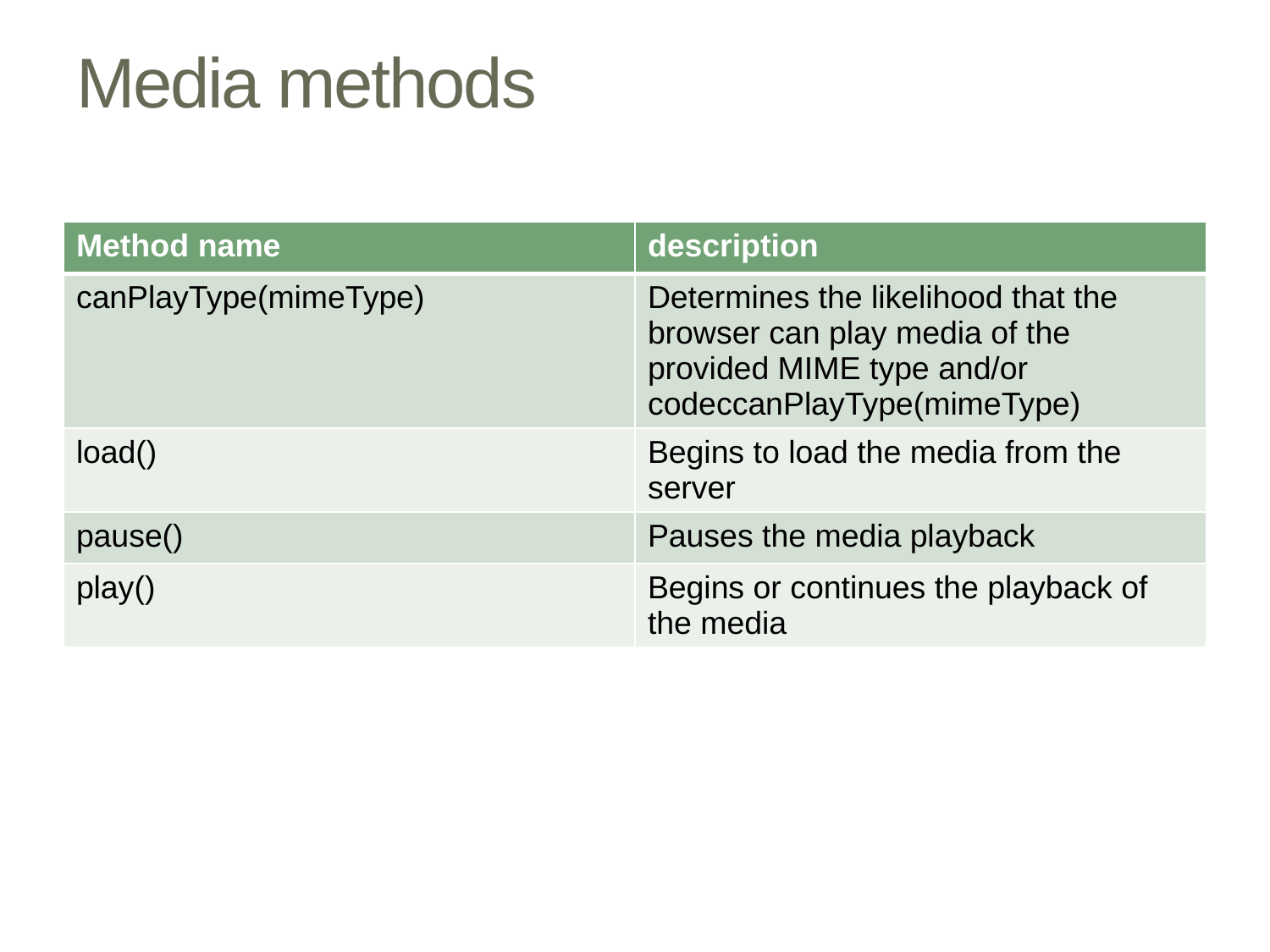

# Media methods
| Method name | description |
| --- | --- |
| canPlayType(mimeType) | Determines the likelihood that the browser can play media of the provided MIME type and/or codeccanPlayType(mimeType) |
| load() | Begins to load the media from the server |
| pause() | Pauses the media playback |
| play() | Begins or continues the playback of the media |